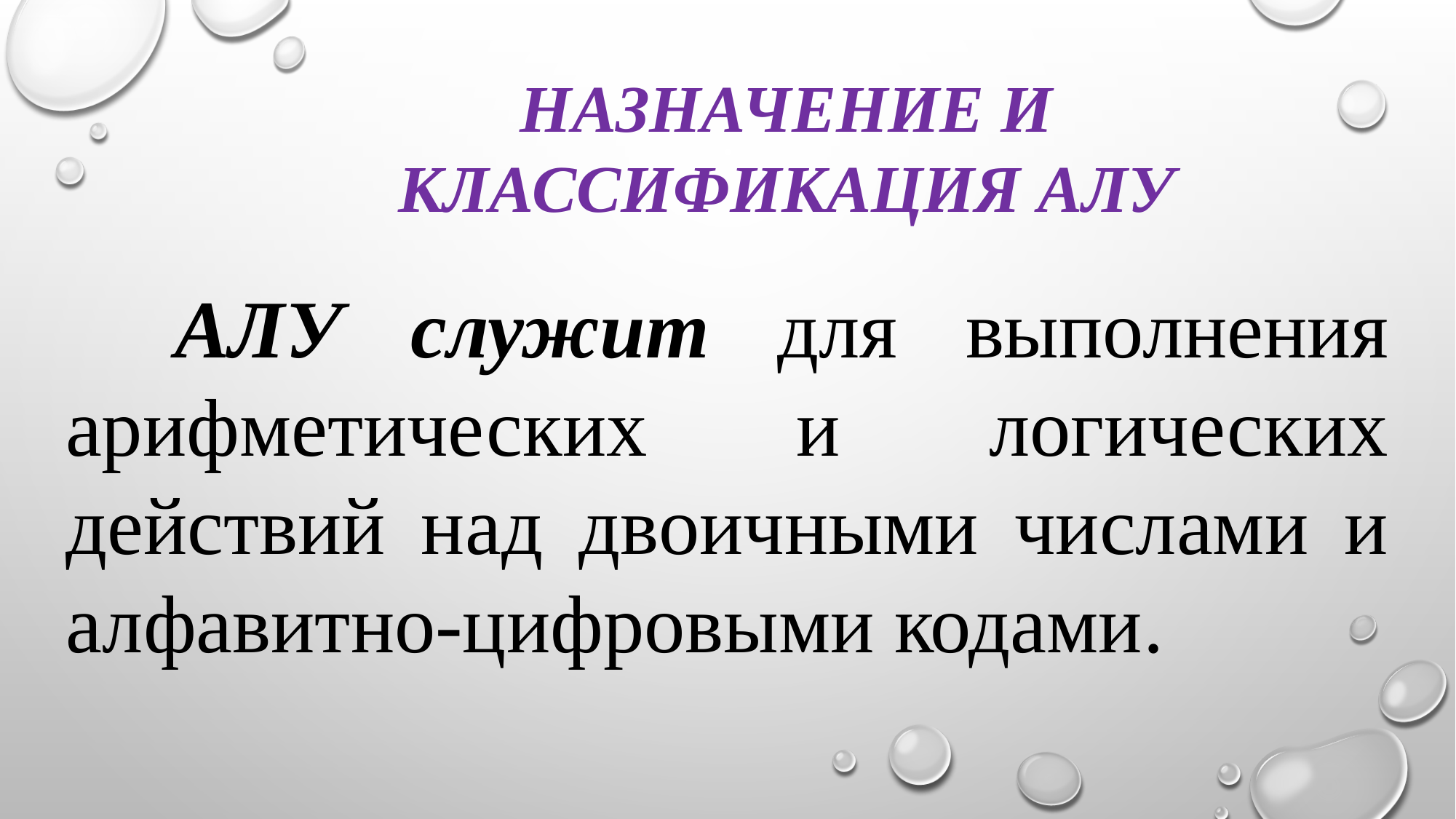

Назначение и классификация АЛУ
# АЛУ служит для выполнения арифметических и логических действий над двоичными числами и алфавитно-цифровыми кодами.